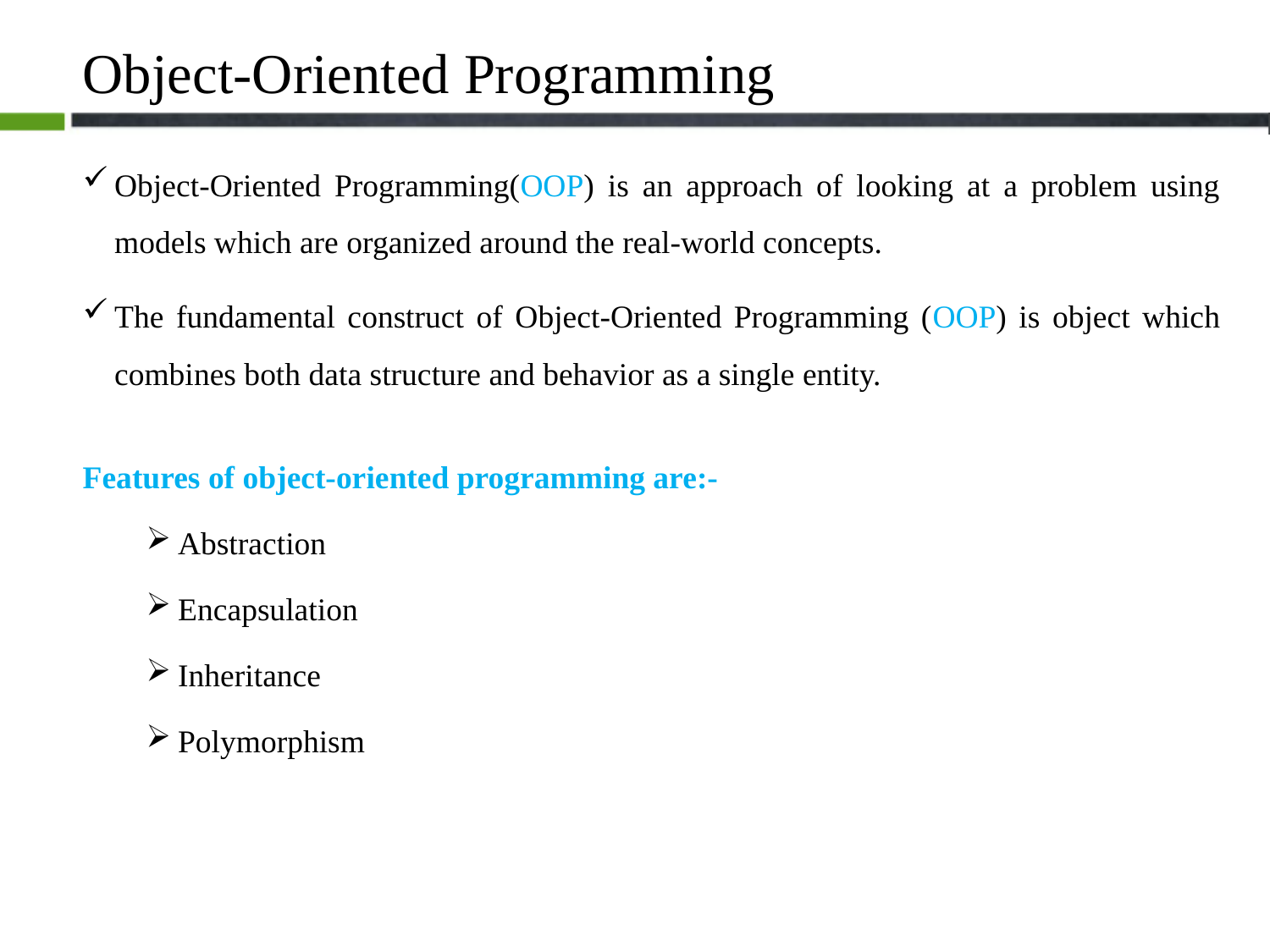

# Object-Oriented Programming
Object-Oriented Programming(OOP) is an approach of looking at a problem using models which are organized around the real-world concepts.
The fundamental construct of Object-Oriented Programming (OOP) is object which combines both data structure and behavior as a single entity.

Features of object-oriented programming are:-
Abstraction
Encapsulation
Inheritance
Polymorphism